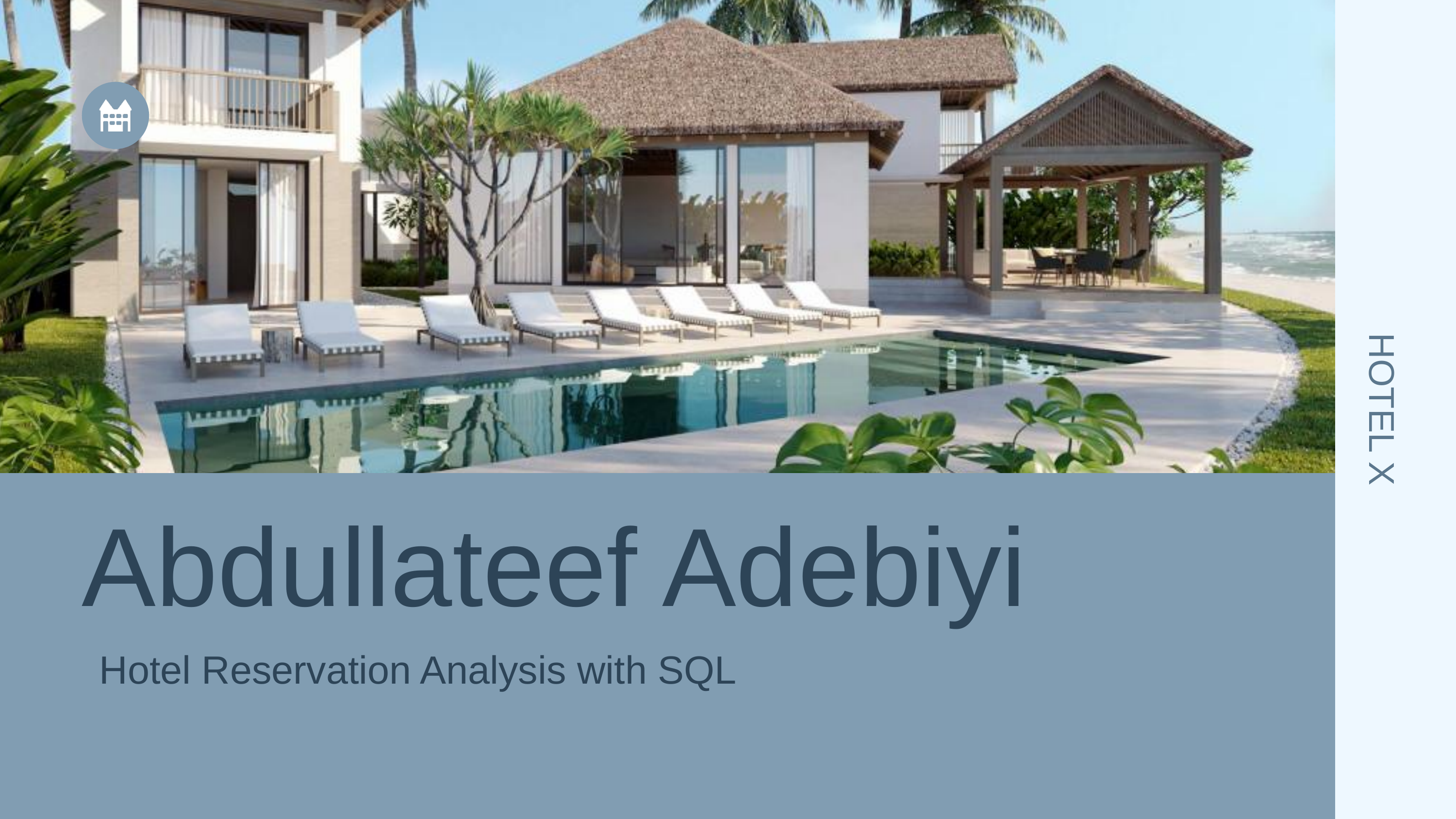

HOTEL X
Abdullateef Adebiyi

Hotel Reservation Analysis with SQL